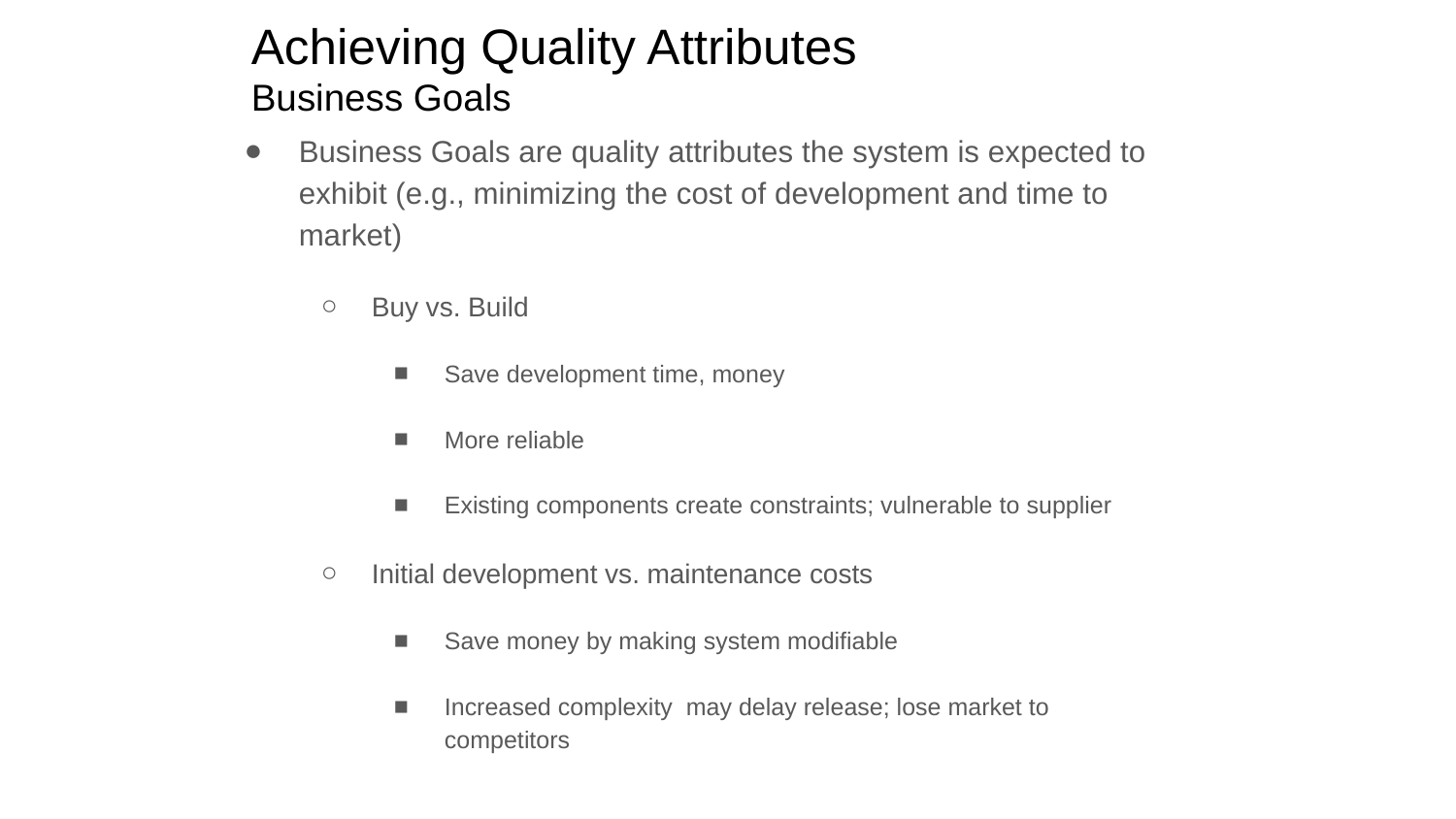

# Achieving Quality Attributes Business Goals
Business Goals are quality attributes the system is expected to exhibit (e.g., minimizing the cost of development and time to market)
Buy vs. Build
Save development time, money
More reliable
Existing components create constraints; vulnerable to supplier
Initial development vs. maintenance costs
Save money by making system modifiable
Increased complexity  may delay release; lose market to competitors